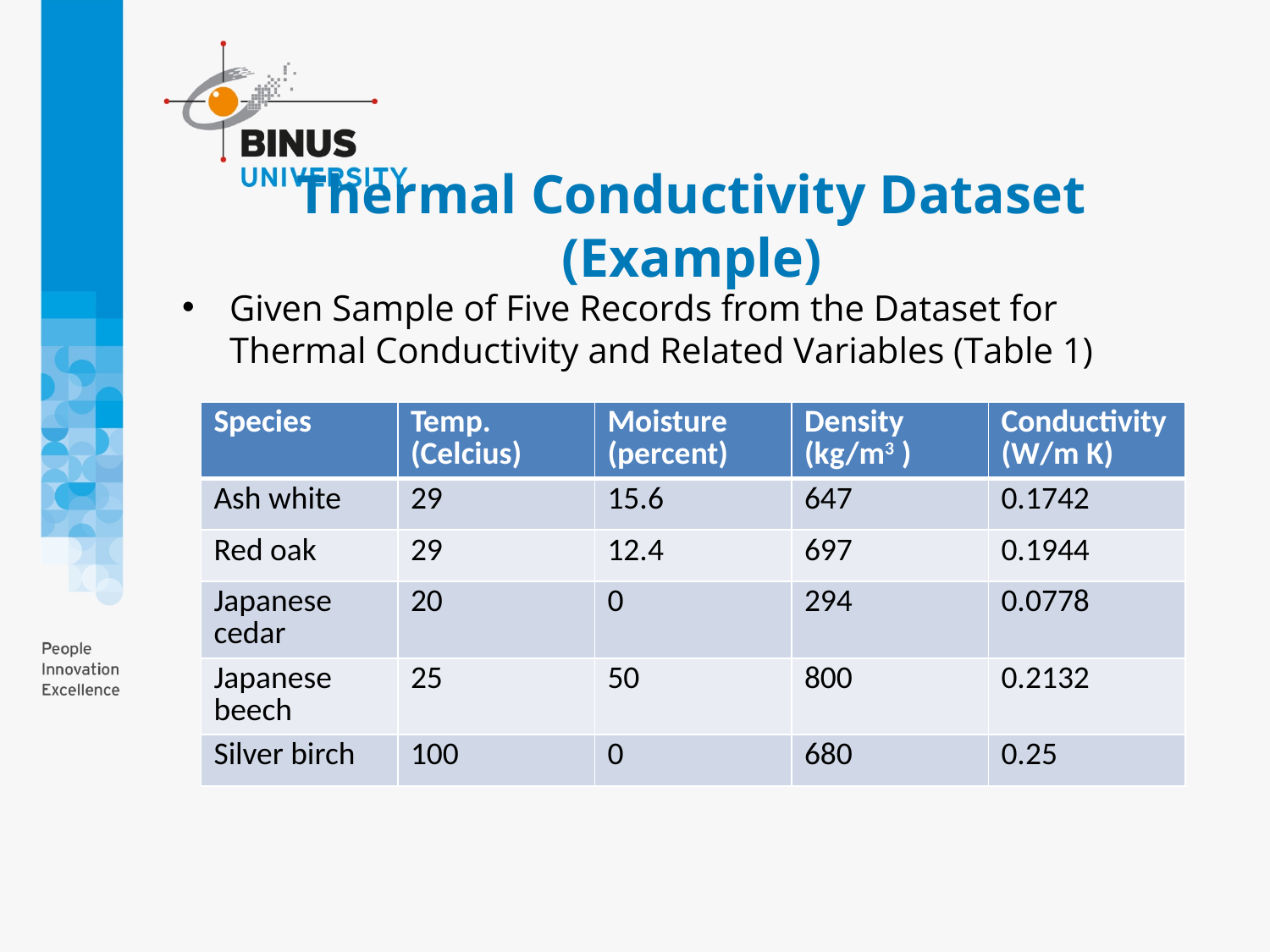

# Thermal Conductivity Dataset (Example)
Given Sample of Five Records from the Dataset for Thermal Conductivity and Related Variables (Table 1)
| Species | Temp. (Celcius) | Moisture (percent) | Density (kg/m3 ) | Conductivity (W/m K) |
| --- | --- | --- | --- | --- |
| Ash white | 29 | 15.6 | 647 | 0.1742 |
| Red oak | 29 | 12.4 | 697 | 0.1944 |
| Japanese cedar | 20 | 0 | 294 | 0.0778 |
| Japanese beech | 25 | 50 | 800 | 0.2132 |
| Silver birch | 100 | 0 | 680 | 0.25 |